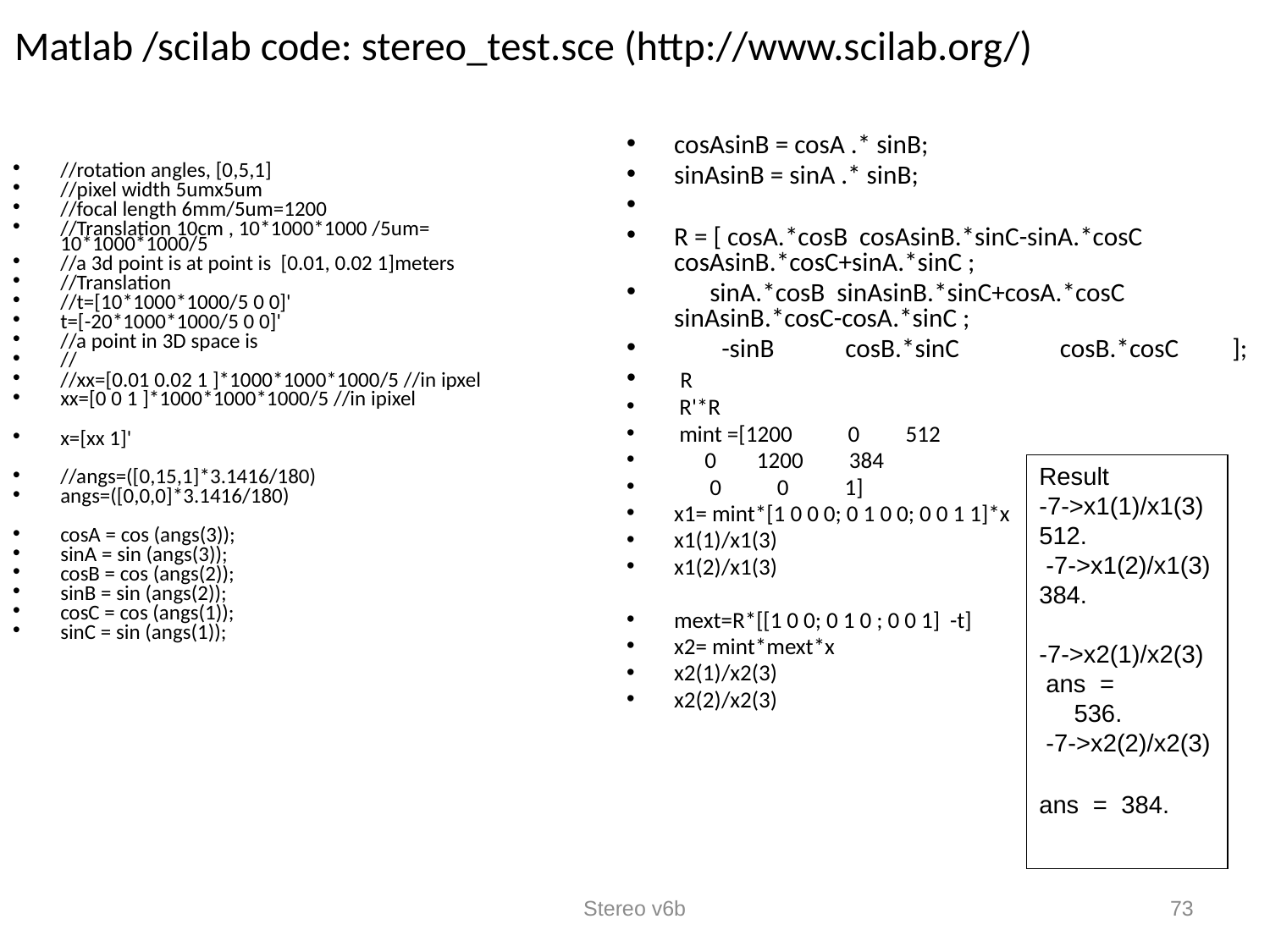

Matlab /scilab code: stereo_test.sce (http://www.scilab.org/)
cosAsinB = cosA .* sinB;
sinAsinB = sinA .* sinB;

R = [ cosA.*cosB  cosAsinB.*sinC-sinA.*cosC  cosAsinB.*cosC+sinA.*sinC ;
      sinA.*cosB  sinAsinB.*sinC+cosA.*cosC  sinAsinB.*cosC-cosA.*sinC ;
        -sinB            cosB.*sinC                 cosB.*cosC         ];
 R
 R'*R
 mint =[1200           0         512
      0        1200         384
       0           0           1]
x1= mint*[1 0 0 0; 0 1 0 0; 0 0 1 1]*x
x1(1)/x1(3)
x1(2)/x1(3)

mext=R*[[1 0 0; 0 1 0 ; 0 0 1]  -t]
x2= mint*mext*x
x2(1)/x2(3)
x2(2)/x2(3)

//rotation angles, [0,5,1]
//pixel width 5umx5um
//focal length 6mm/5um=1200
//Translation 10cm , 10*1000*1000 /5um= 10*1000*1000/5
//a 3d point is at point is  [0.01, 0.02 1]meters
//Translation
//t=[10*1000*1000/5 0 0]'
t=[-20*1000*1000/5 0 0]'
//a point in 3D space is
//
//xx=[0.01 0.02 1 ]*1000*1000*1000/5 //in ipxel
xx=[0 0 1 ]*1000*1000*1000/5 //in ipixel

x=[xx 1]'

//angs=([0,15,1]*3.1416/180)
angs=([0,0,0]*3.1416/180)

cosA = cos (angs(3));
sinA = sin (angs(3));
cosB = cos (angs(2));
sinB = sin (angs(2));
cosC = cos (angs(1));
sinC = sin (angs(1));

Result
-7->x1(1)/x1(3)
512.
 -7->x1(2)/x1(3)
384.
  -7->x2(1)/x2(3)
 ans  =
     536.
 -7->x2(2)/x2(3)
ans  =  384.

Stereo v6b
73